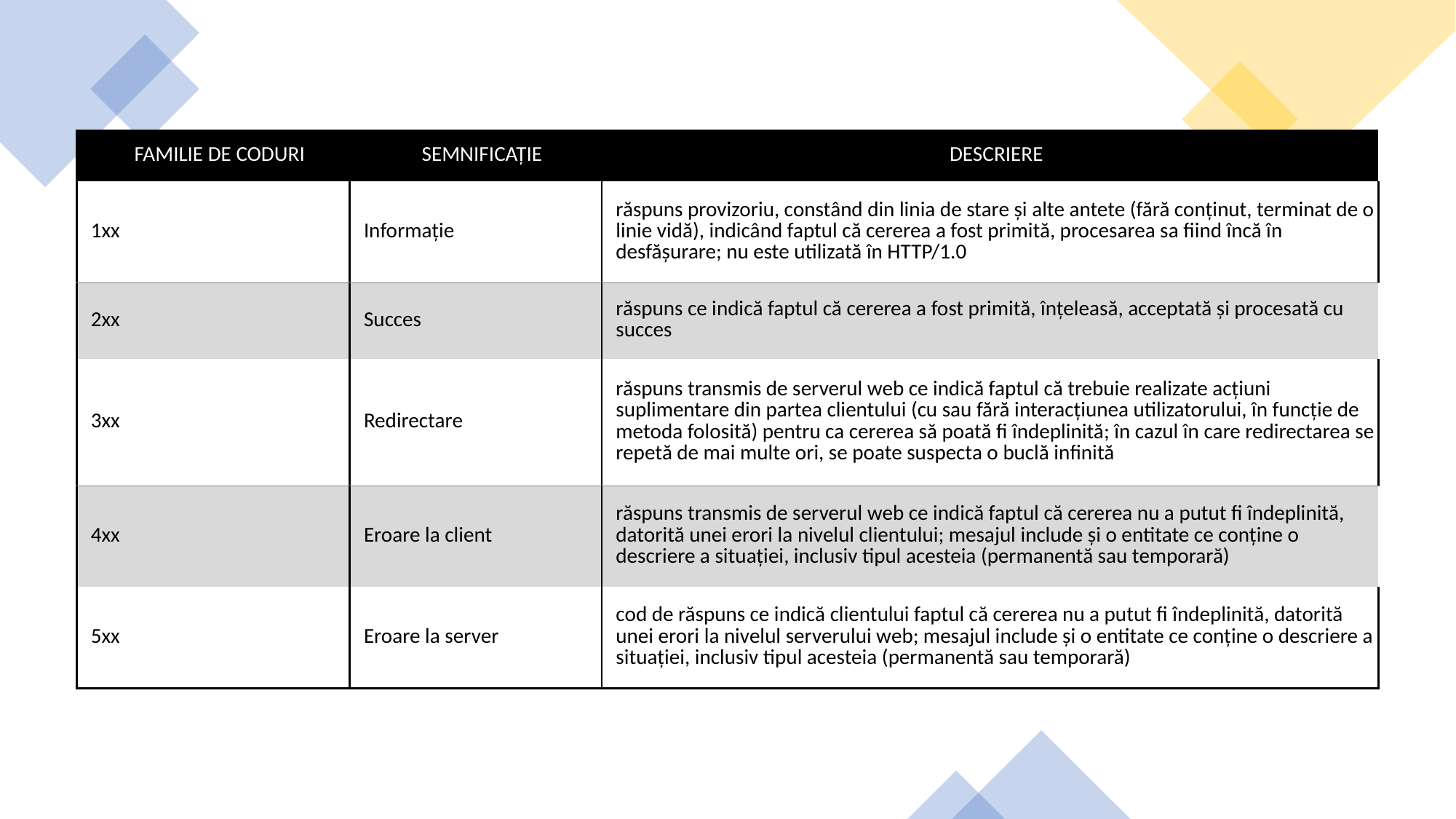

| FAMILIE DE CODURI | SEMNIFICAȚIE | DESCRIERE |
| --- | --- | --- |
| 1xx | Informație | răspuns provizoriu, constând din linia de stare și alte antete (fără conținut, terminat de o linie vidă), indicând faptul că cererea a fost primită, procesarea sa fiind încă în desfășurare; nu este utilizată în HTTP/1.0 |
| 2xx | Succes | răspuns ce indică faptul că cererea a fost primită, înțeleasă, acceptată și procesată cu succes |
| 3xx | Redirectare | răspuns transmis de serverul web ce indică faptul că trebuie realizate acțiuni suplimentare din partea clientului (cu sau fără interacțiunea utilizatorului, în funcție de metoda folosită) pentru ca cererea să poată fi îndeplinită; în cazul în care redirectarea se repetă de mai multe ori, se poate suspecta o buclă infinită |
| 4xx | Eroare la client | răspuns transmis de serverul web ce indică faptul că cererea nu a putut fi îndeplinită, datorită unei erori la nivelul clientului; mesajul include și o entitate ce conține o descriere a situației, inclusiv tipul acesteia (permanentă sau temporară) |
| 5xx | Eroare la server | cod de răspuns ce indică clientului faptul că cererea nu a putut fi îndeplinită, datorită unei erori la nivelul serverului web; mesajul include și o entitate ce conține o descriere a situației, inclusiv tipul acesteia (permanentă sau temporară) |